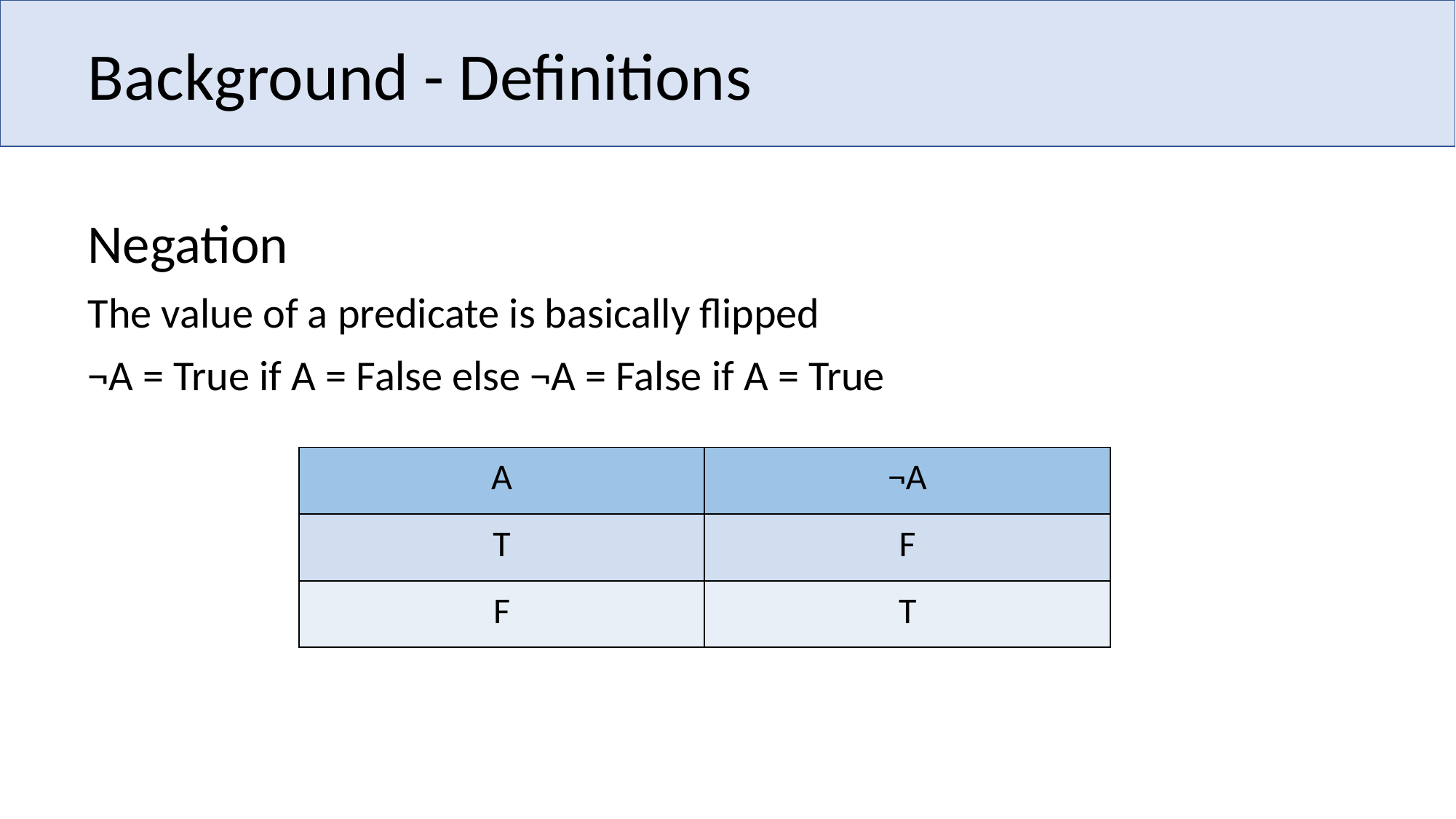

# Background - Definitions

Negation
The value of a predicate is basically flipped
¬A = True if A = False else ¬A = False if A = True
| A | ¬A |
| --- | --- |
| T | F |
| F | T |